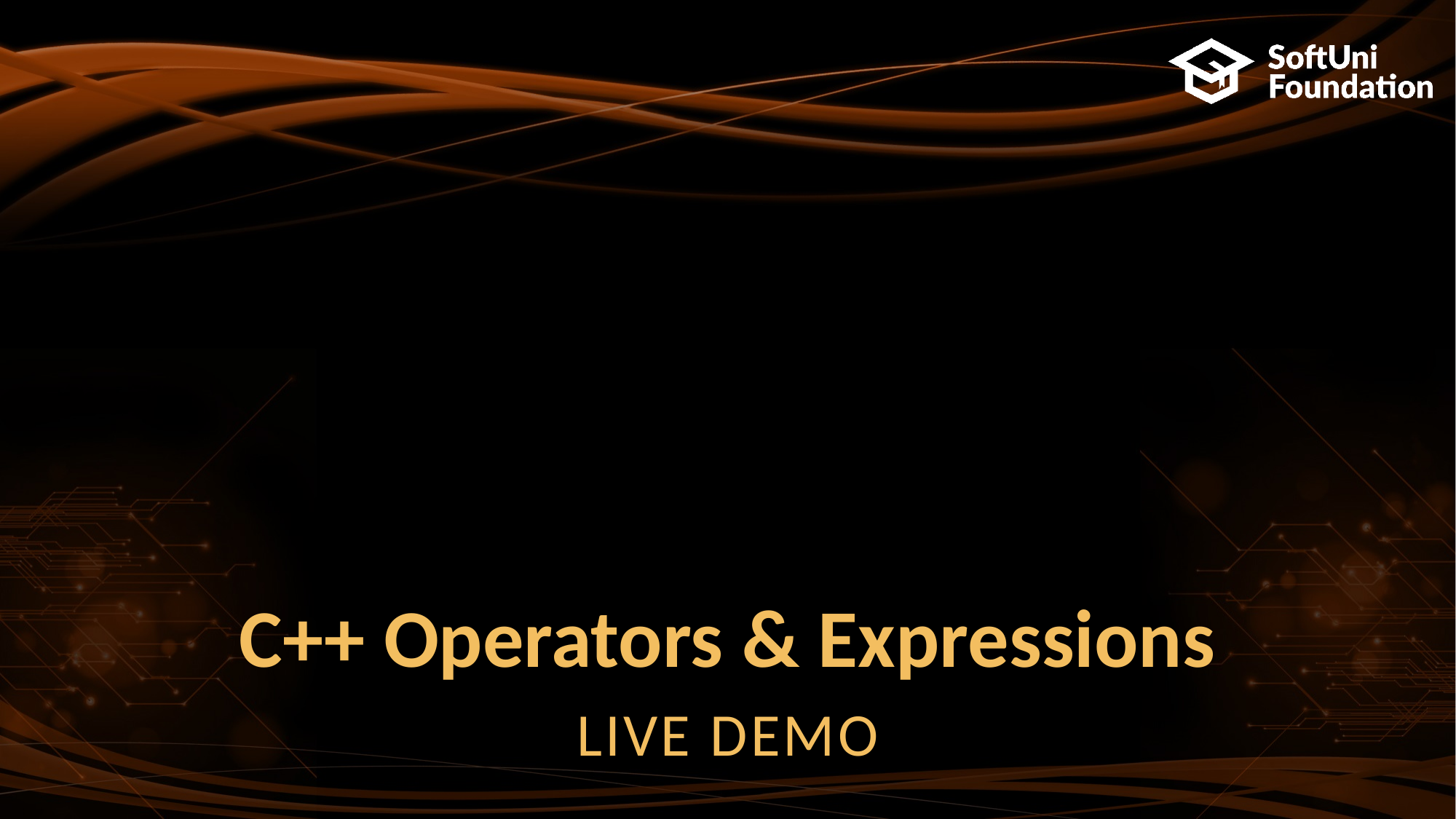

# C++ Operators & Expressions
LIVE DEMO